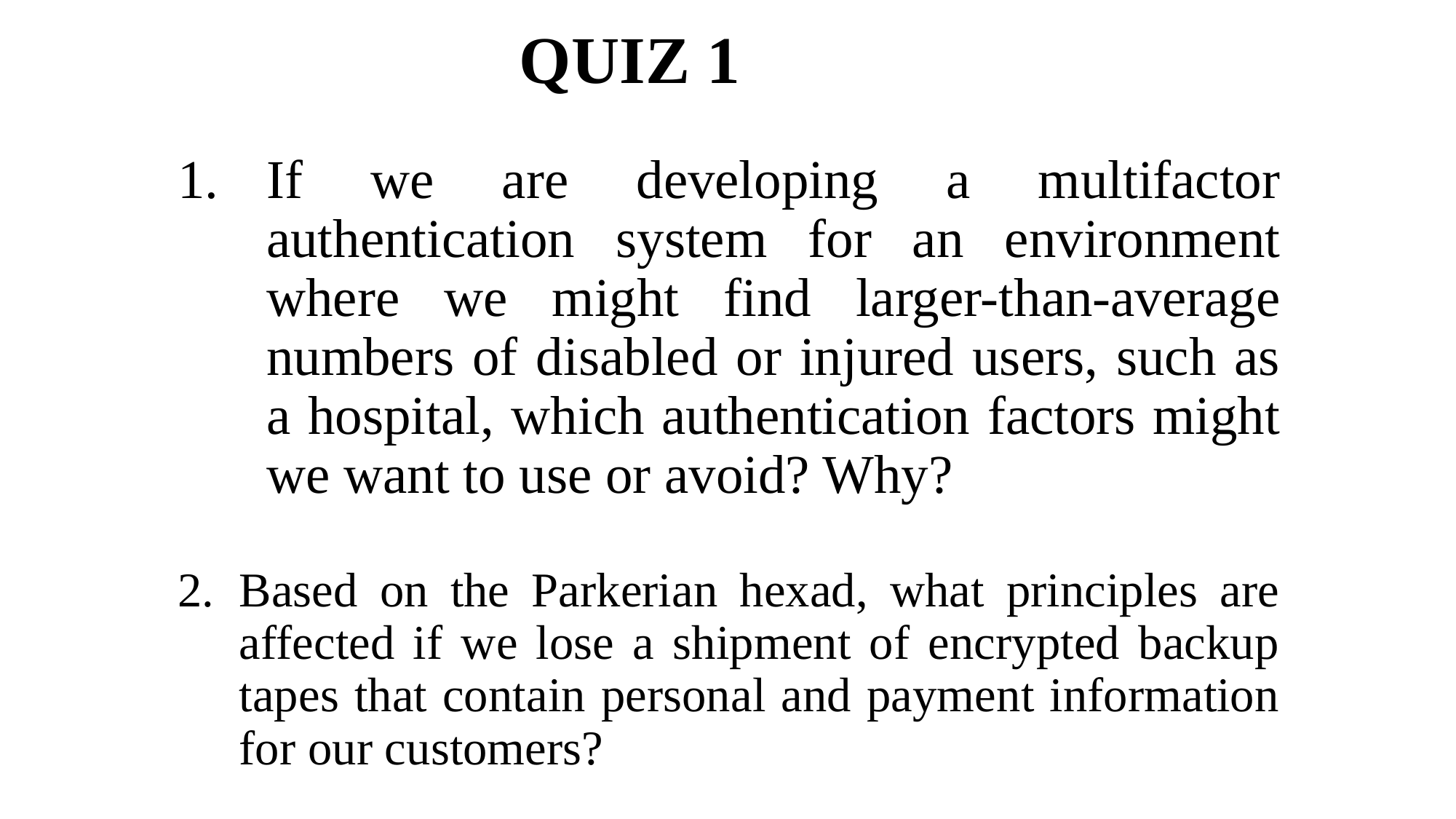

# QUIZ 1
If we are developing a multifactor authentication system for an environment where we might find larger-than-average numbers of disabled or injured users, such as a hospital, which authentication factors might we want to use or avoid? Why?

Based on the Parkerian hexad, what principles are affected if we lose a shipment of encrypted backup tapes that contain personal and payment information for our customers?